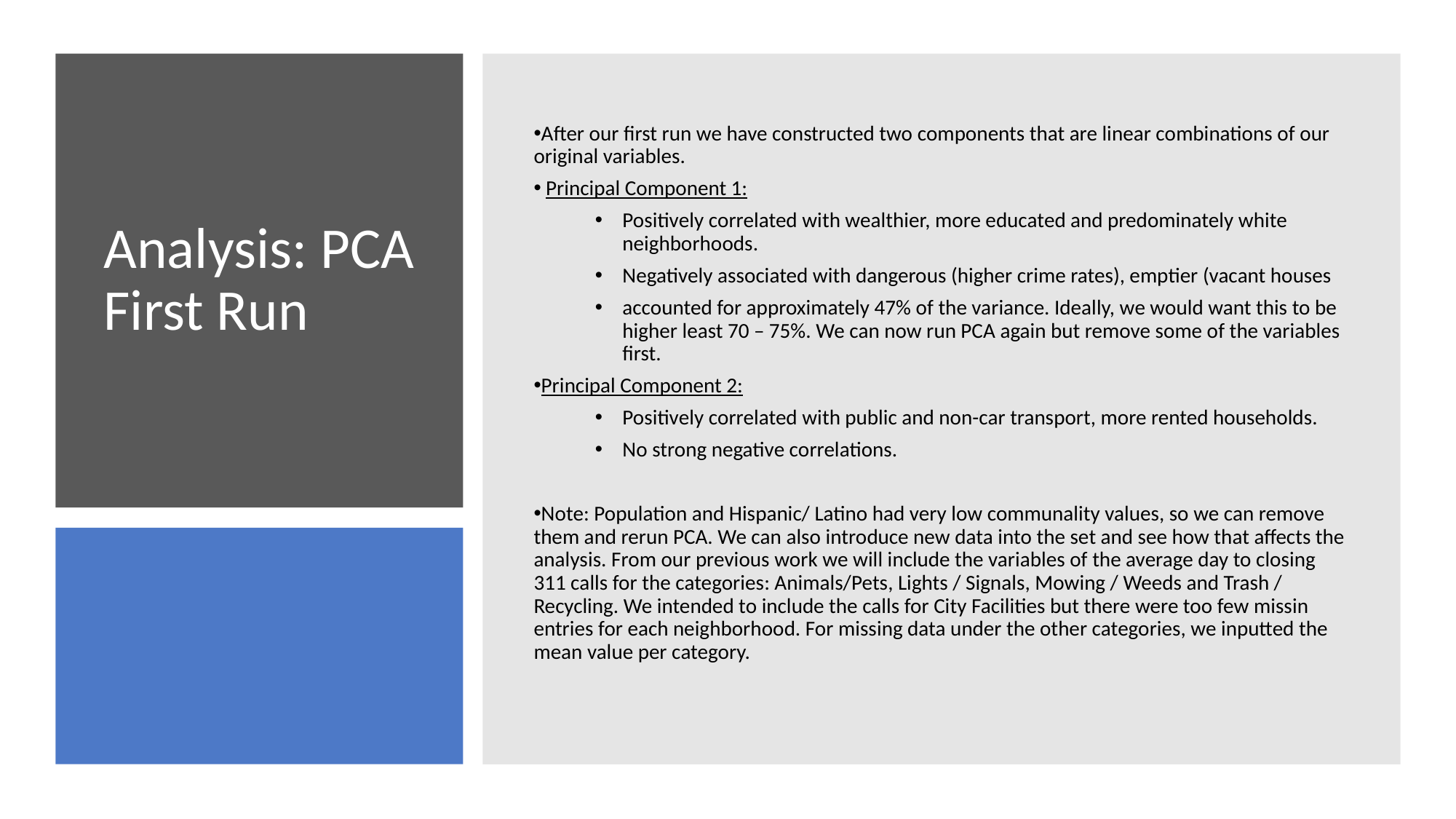

After our first run we have constructed two components that are linear combinations of our original variables.
 Principal Component 1:
Positively correlated with wealthier, more educated and predominately white neighborhoods.
Negatively associated with dangerous (higher crime rates), emptier (vacant houses
accounted for approximately 47% of the variance. Ideally, we would want this to be higher least 70 – 75%. We can now run PCA again but remove some of the variables first.
Principal Component 2:
Positively correlated with public and non-car transport, more rented households.
No strong negative correlations.

Note: Population and Hispanic/ Latino had very low communality values, so we can remove them and rerun PCA. We can also introduce new data into the set and see how that affects the analysis. From our previous work we will include the variables of the average day to closing 311 calls for the categories: Animals/Pets, Lights / Signals, Mowing / Weeds and Trash / Recycling. We intended to include the calls for City Facilities but there were too few missin entries for each neighborhood. For missing data under the other categories, we inputted the mean value per category.

Analysis: PCA First Run